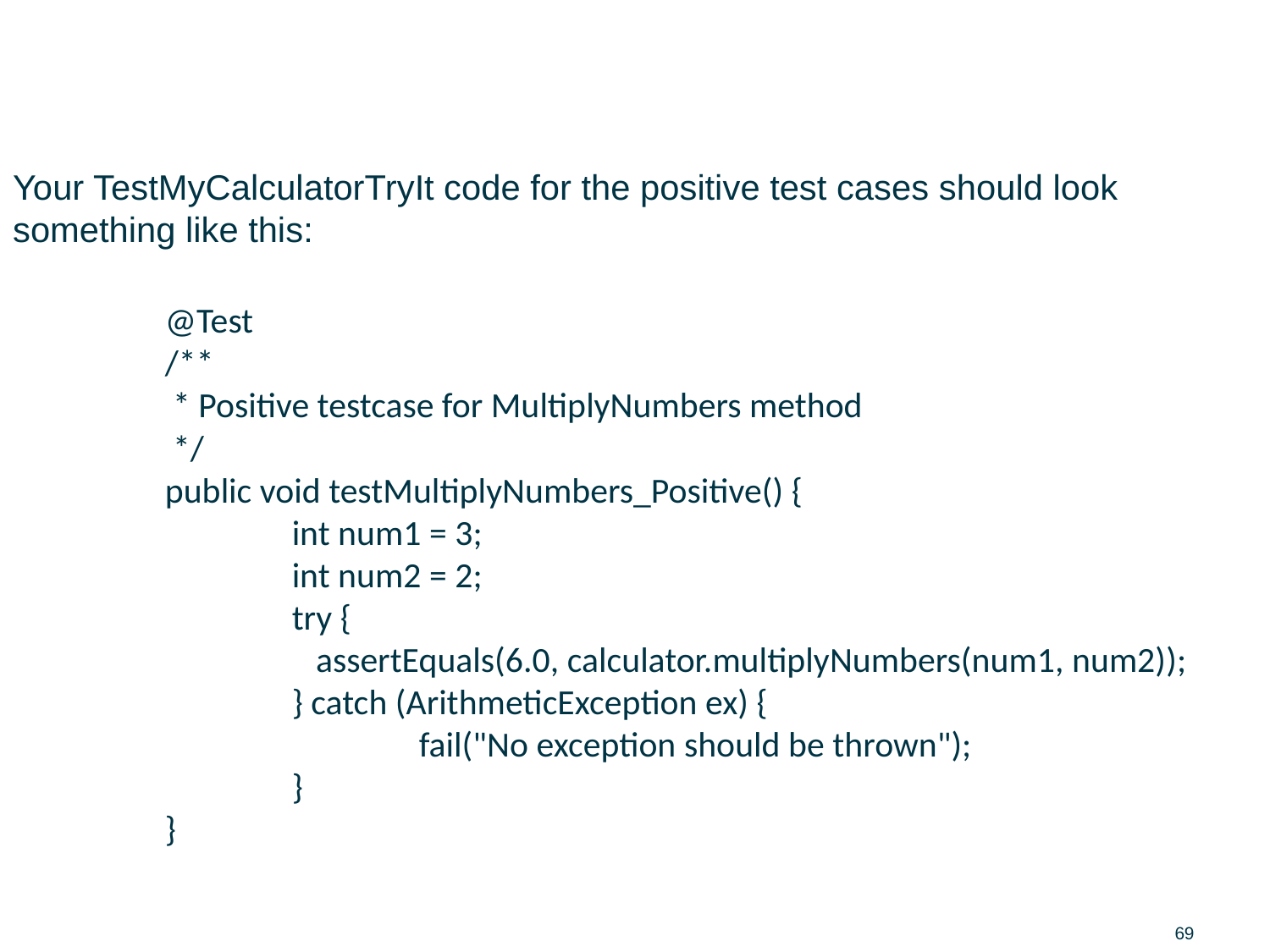

# JUnit Test  Creation / Execution Solution (2 of 5) BASIC and ADVANCED
Your TestMyCalculatorTryIt code for the positive test cases should look something like this:

	@Test
	/**
	 * Positive testcase for MultiplyNumbers method
	 */
	public void testMultiplyNumbers_Positive() {
		int num1 = 3;
		int num2 = 2;
		try {
		   assertEquals(6.0, calculator.multiplyNumbers(num1, num2));
		} catch (ArithmeticException ex) {
			fail("No exception should be thrown");
		}
	}

69